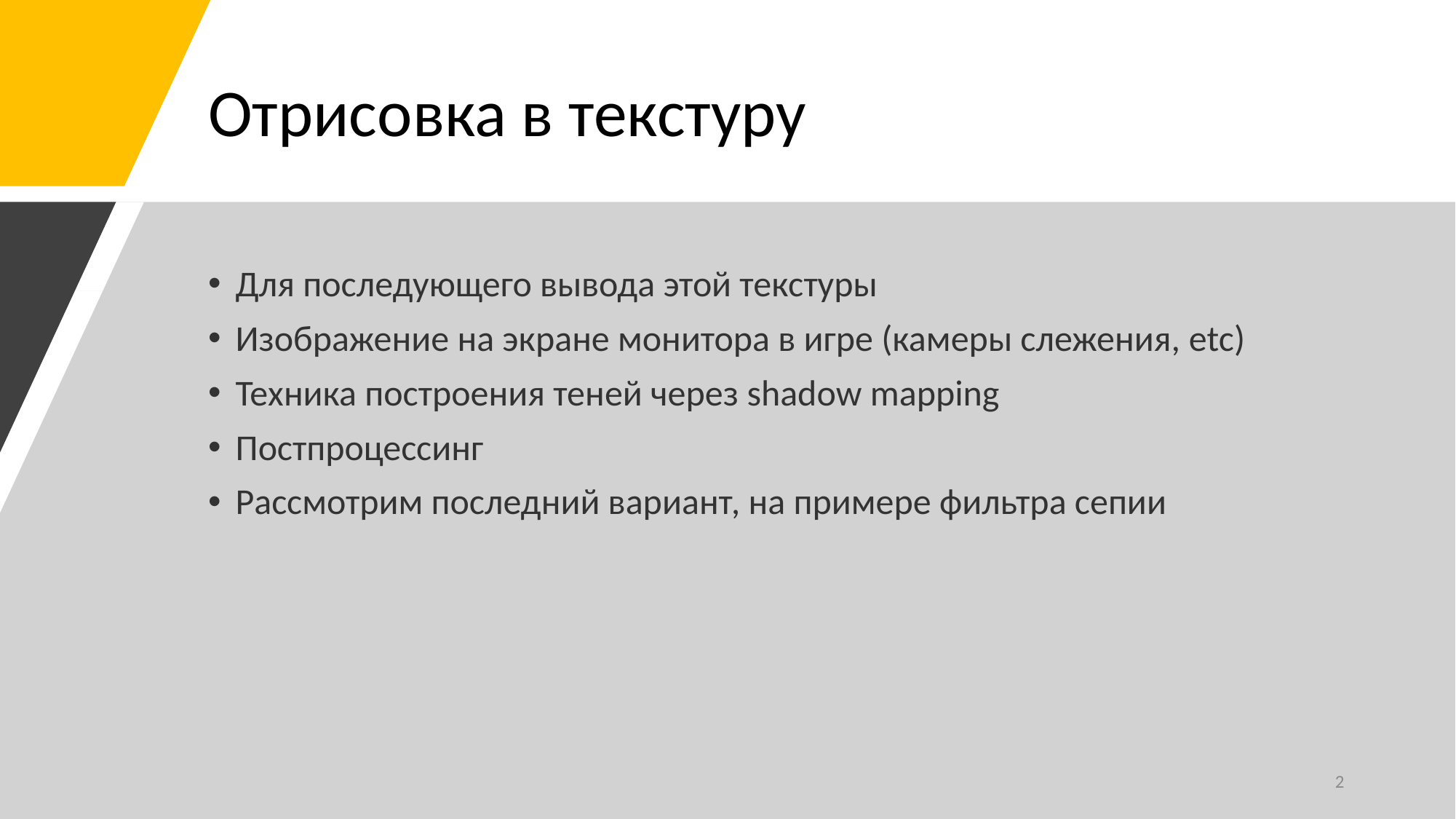

# Отрисовка в текстуру

Для последующего вывода этой текстуры
Изображение на экране монитора в игре (камеры слежения, etc)
Техника построения теней через shadow mapping
Постпроцессинг
Рассмотрим последний вариант, на примере фильтра сепии
2